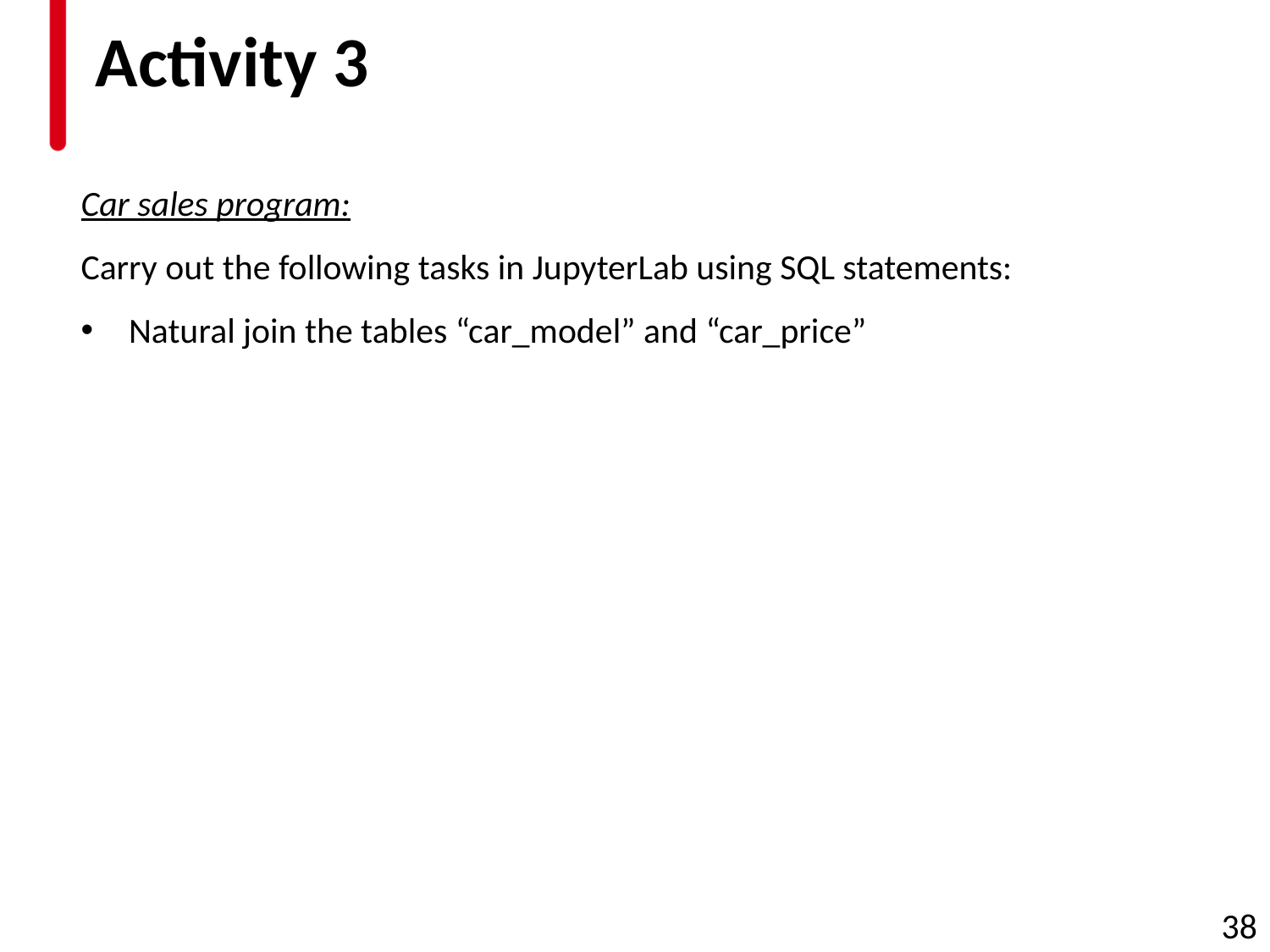

# Activity 3
Car sales program:
Carry out the following tasks in JupyterLab using SQL statements:
Natural join the tables “car_model” and “car_price”